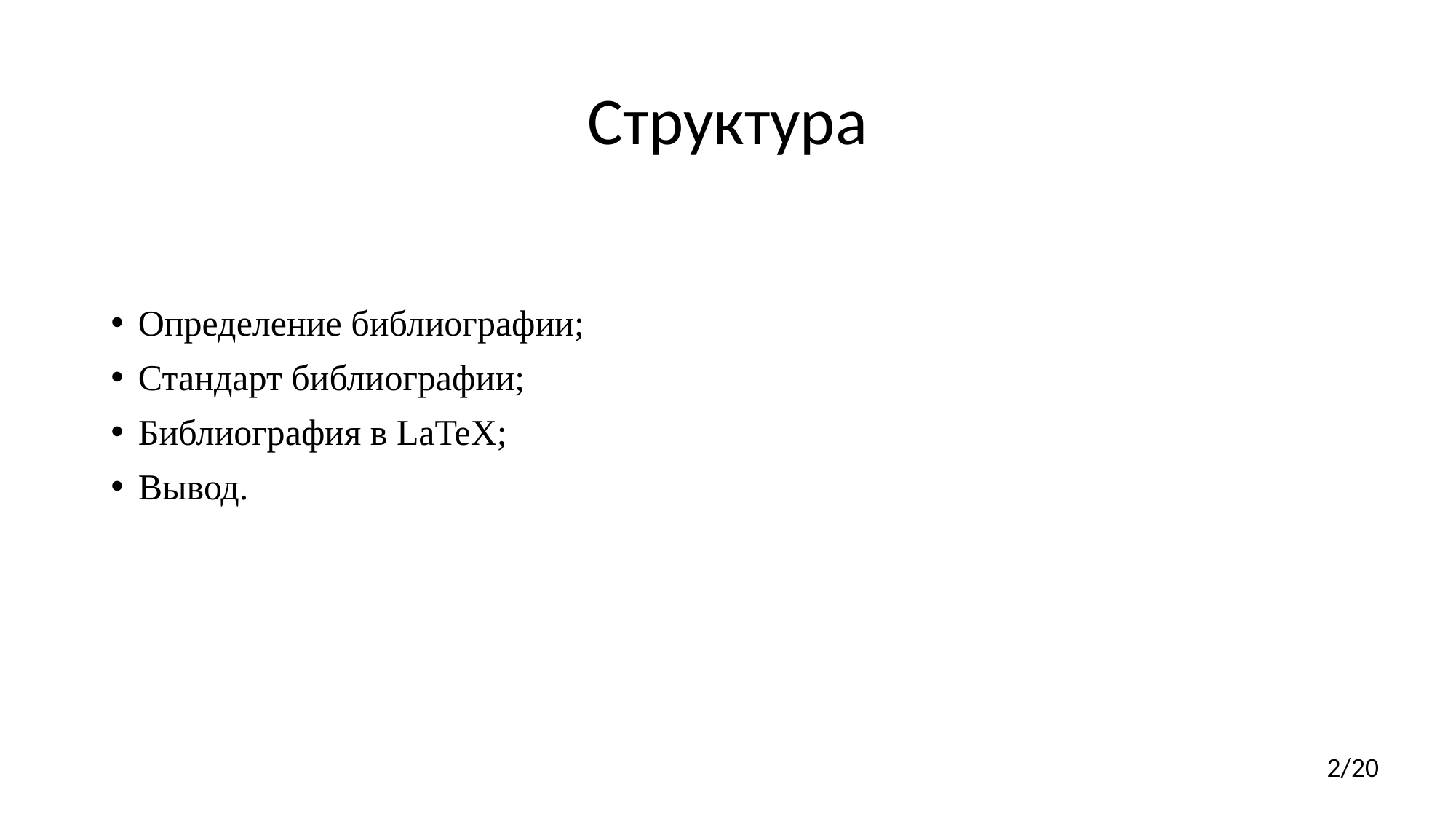

# Структура
Определение библиографии;
Стандарт библиографии;
Библиография в LaTeX;
Вывод.

2/20